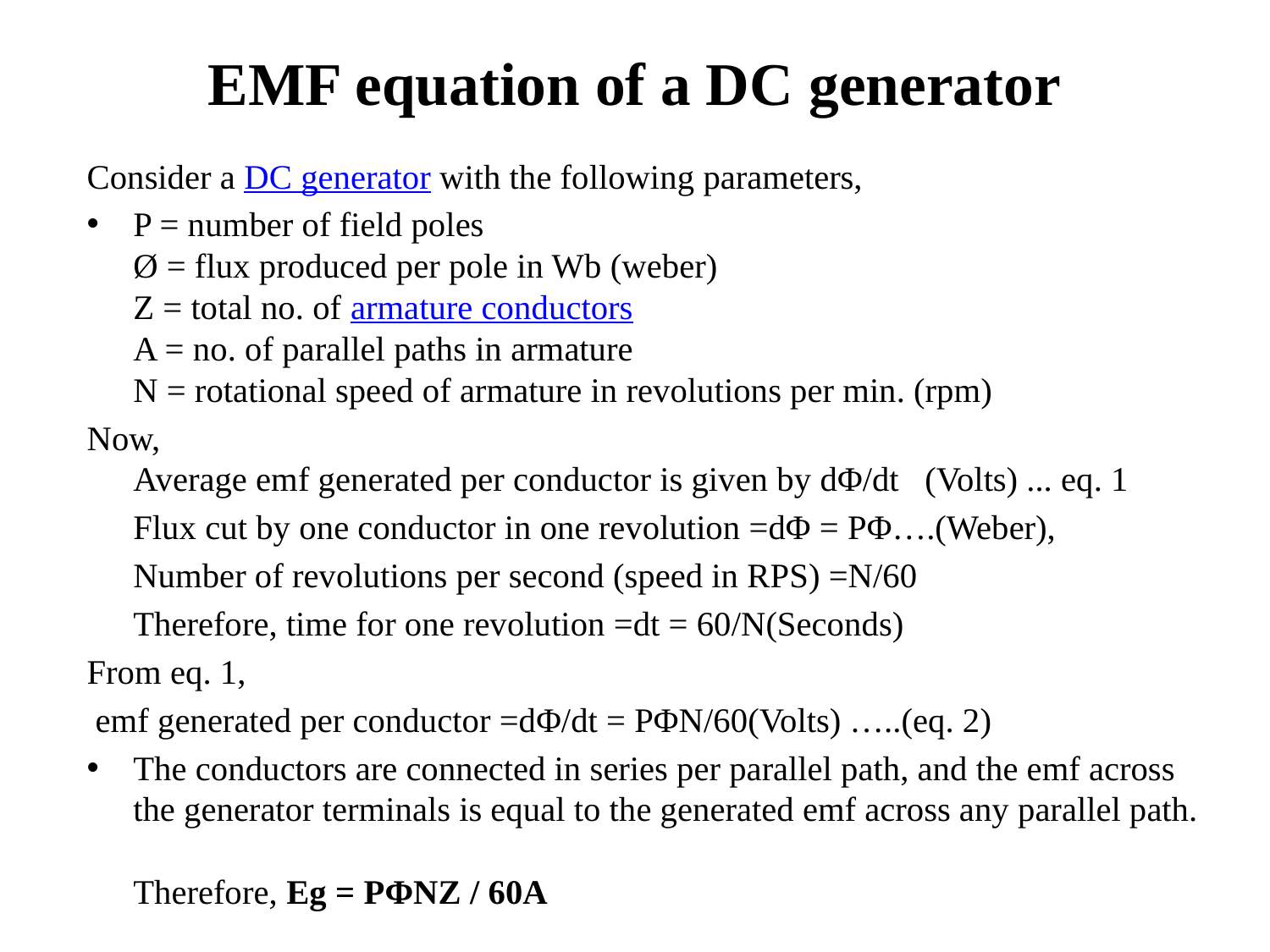

# EMF equation of a DC generator
Consider a DC generator with the following parameters,
P = number of field poles
Ø = flux produced per pole in Wb (weber)
Z = total no. of armature conductors
A = no. of parallel paths in armature
N = rotational speed of armature in revolutions per min. (rpm)
Now,
Average emf generated per conductor is given by dΦ/dt   (Volts) ... eq. 1
	Flux cut by one conductor in one revolution =dΦ = PΦ….(Weber),
	Number of revolutions per second (speed in RPS) =N/60
	Therefore, time for one revolution =dt = 60/N(Seconds)
From eq. 1,
 emf generated per conductor =dΦ/dt = PΦN/60(Volts) …..(eq. 2)
The conductors are connected in series per parallel path, and the emf across the generator terminals is equal to the generated emf across any parallel path.
Therefore, Eg = PΦNZ / 60A